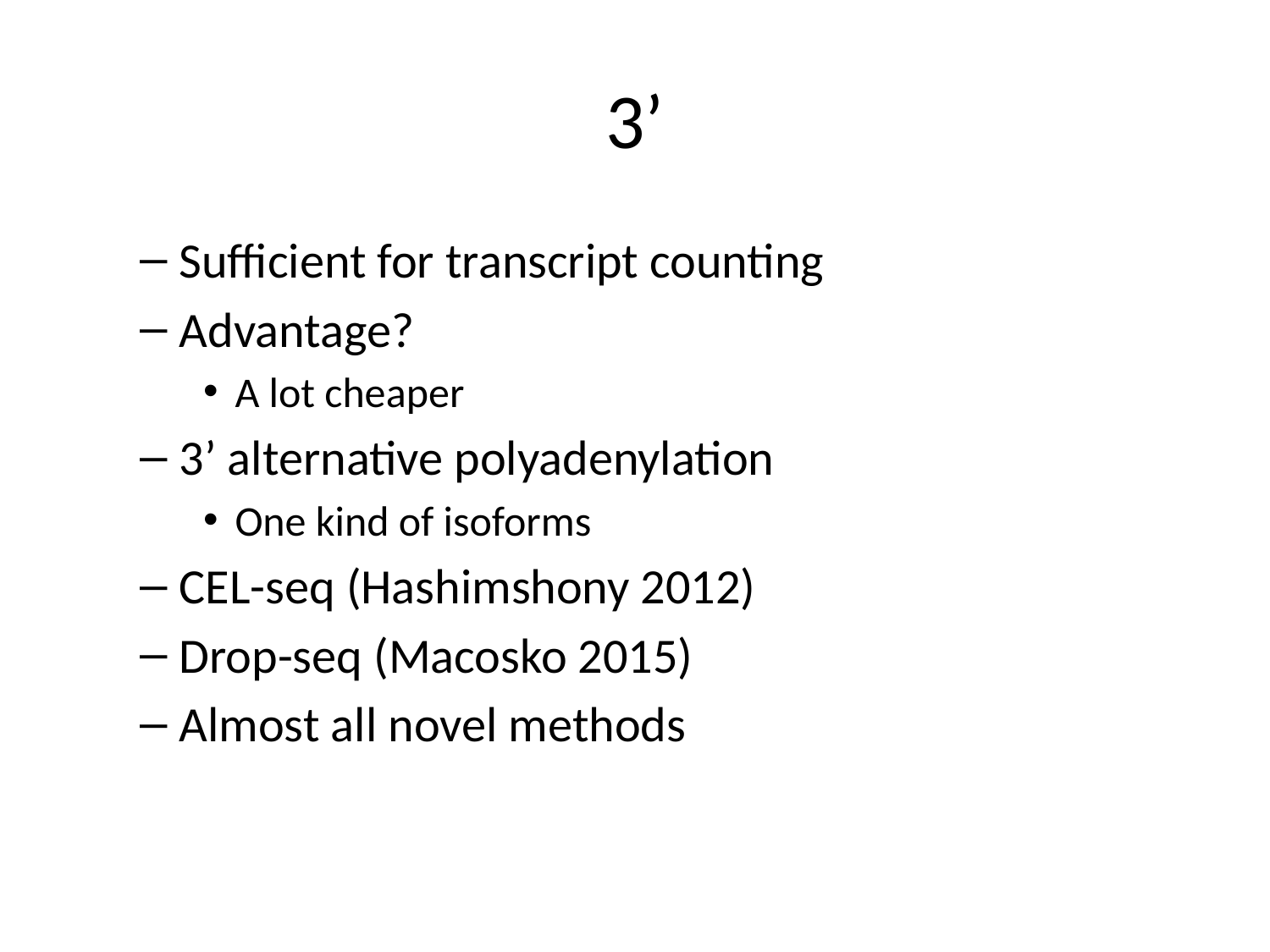

# 3’
Sufficient for transcript counting
Advantage?
A lot cheaper
3’ alternative polyadenylation
One kind of isoforms
CEL-seq (Hashimshony 2012)
Drop-seq (Macosko 2015)
Almost all novel methods